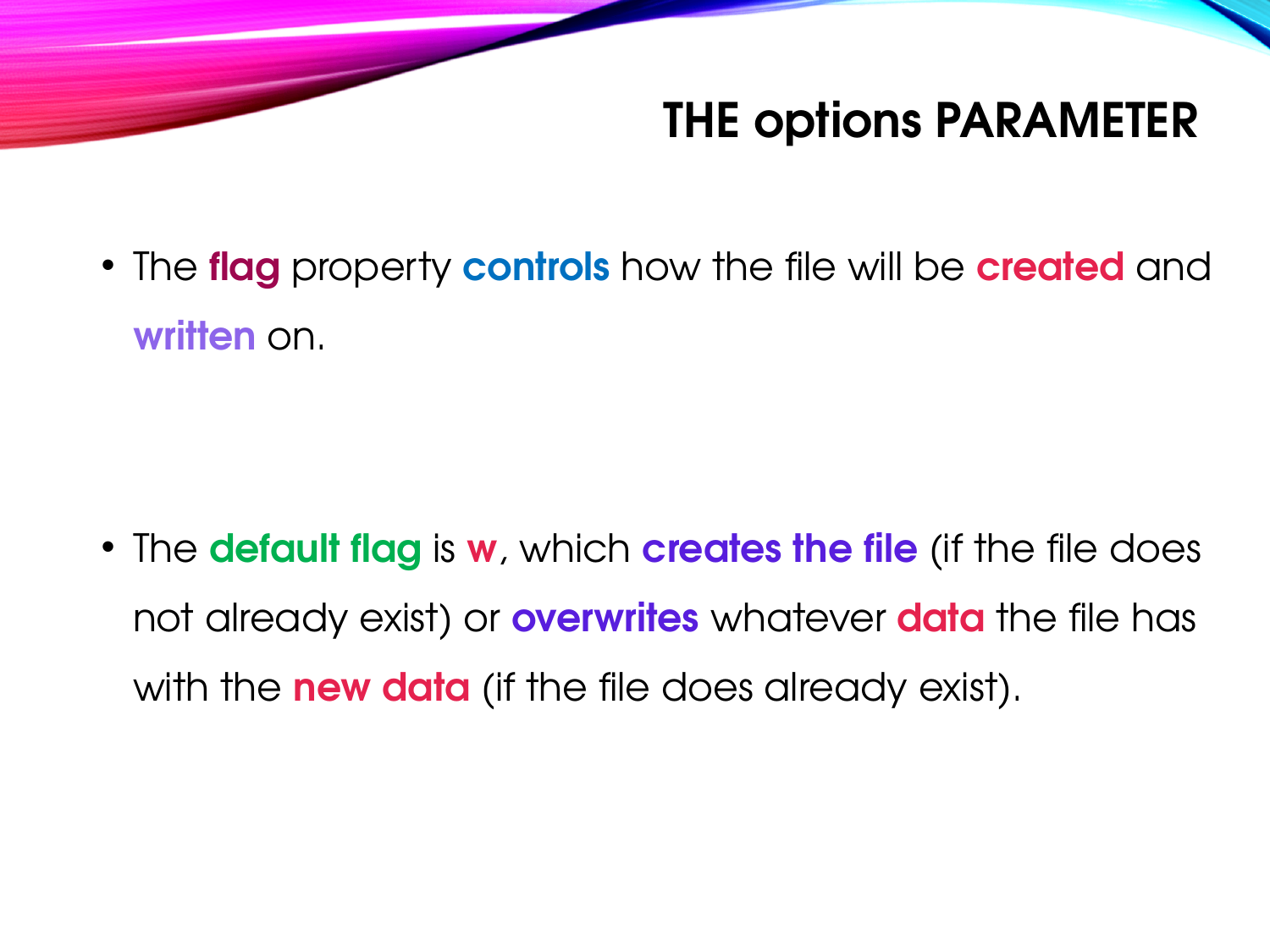

# The options parameter
The flag property controls how the file will be created and written on.

The default flag is w, which creates the file (if the file does not already exist) or overwrites whatever data the file has with the new data (if the file does already exist).